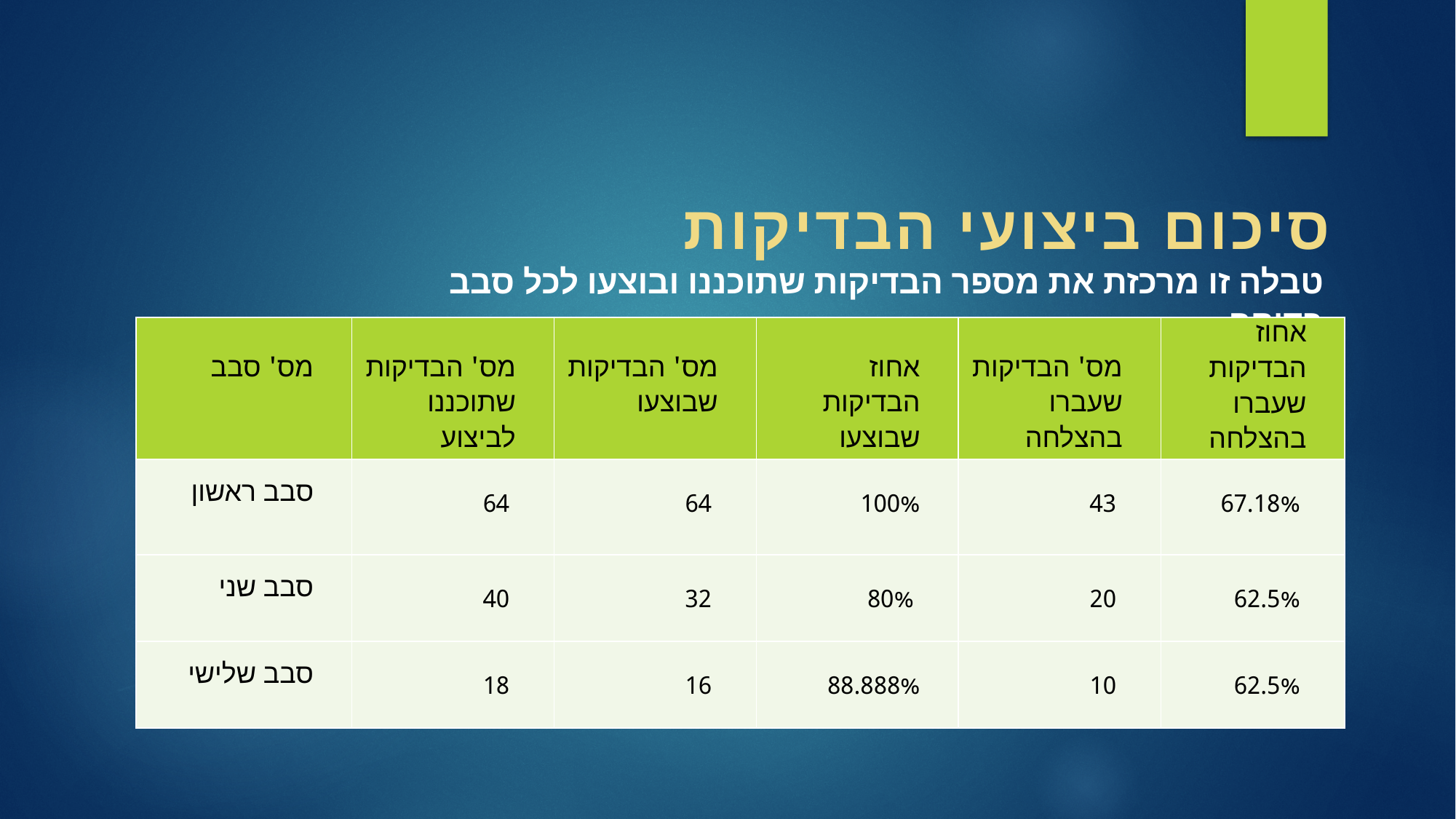

# סיכום ביצועי הבדיקות
טבלה זו מרכזת את מספר הבדיקות שתוכננו ובוצעו לכל סבב בדיקה.
| מס' סבב | מס' הבדיקות שתוכננו לביצוע | מס' הבדיקות שבוצעו | אחוז הבדיקות שבוצעו | מס' הבדיקות שעברו בהצלחה | אחוז הבדיקות שעברו בהצלחה |
| --- | --- | --- | --- | --- | --- |
| סבב ראשון | 64 | 64 | 100% | 43 | 67.18% |
| סבב שני | 40 | 32 | 80% | 20 | 62.5% |
| סבב שלישי | 18 | 16 | 88.888% | 10 | 62.5% |